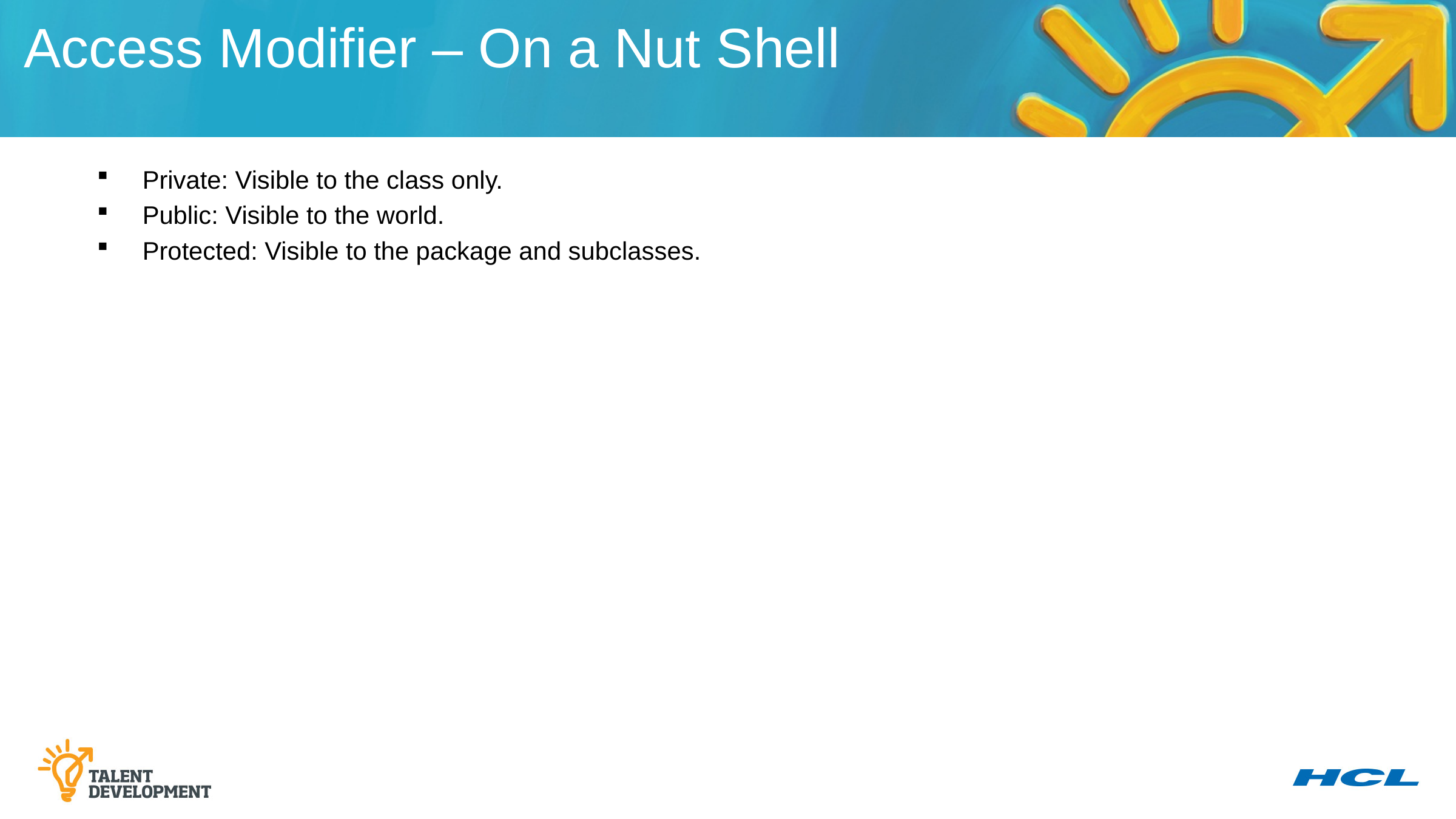

Access Modifier – On a Nut Shell
Private: Visible to the class only.
Public: Visible to the world.
Protected: Visible to the package and subclasses.